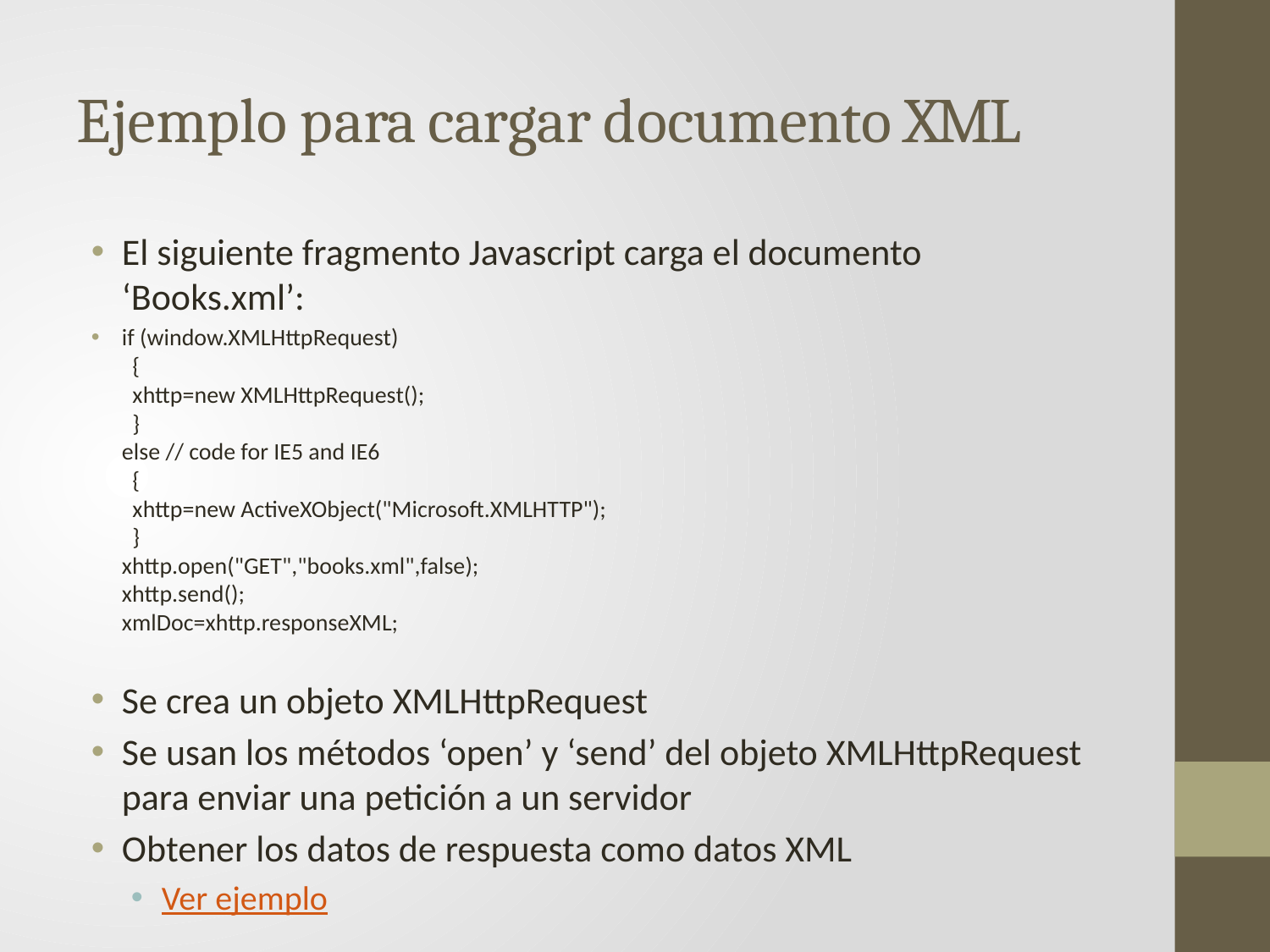

# Ejemplo para cargar documento XML
El siguiente fragmento Javascript carga el documento ‘Books.xml’:
if (window.XMLHttpRequest)
  {
  xhttp=new XMLHttpRequest();
  }
else // code for IE5 and IE6
  {
  xhttp=new ActiveXObject("Microsoft.XMLHTTP");
  }
xhttp.open("GET","books.xml",false);
xhttp.send();
xmlDoc=xhttp.responseXML;

Se crea un objeto XMLHttpRequest
Se usan los métodos ‘open’ y ‘send’ del objeto XMLHttpRequest para enviar una petición a un servidor
Obtener los datos de respuesta como datos XML
Ver ejemplo